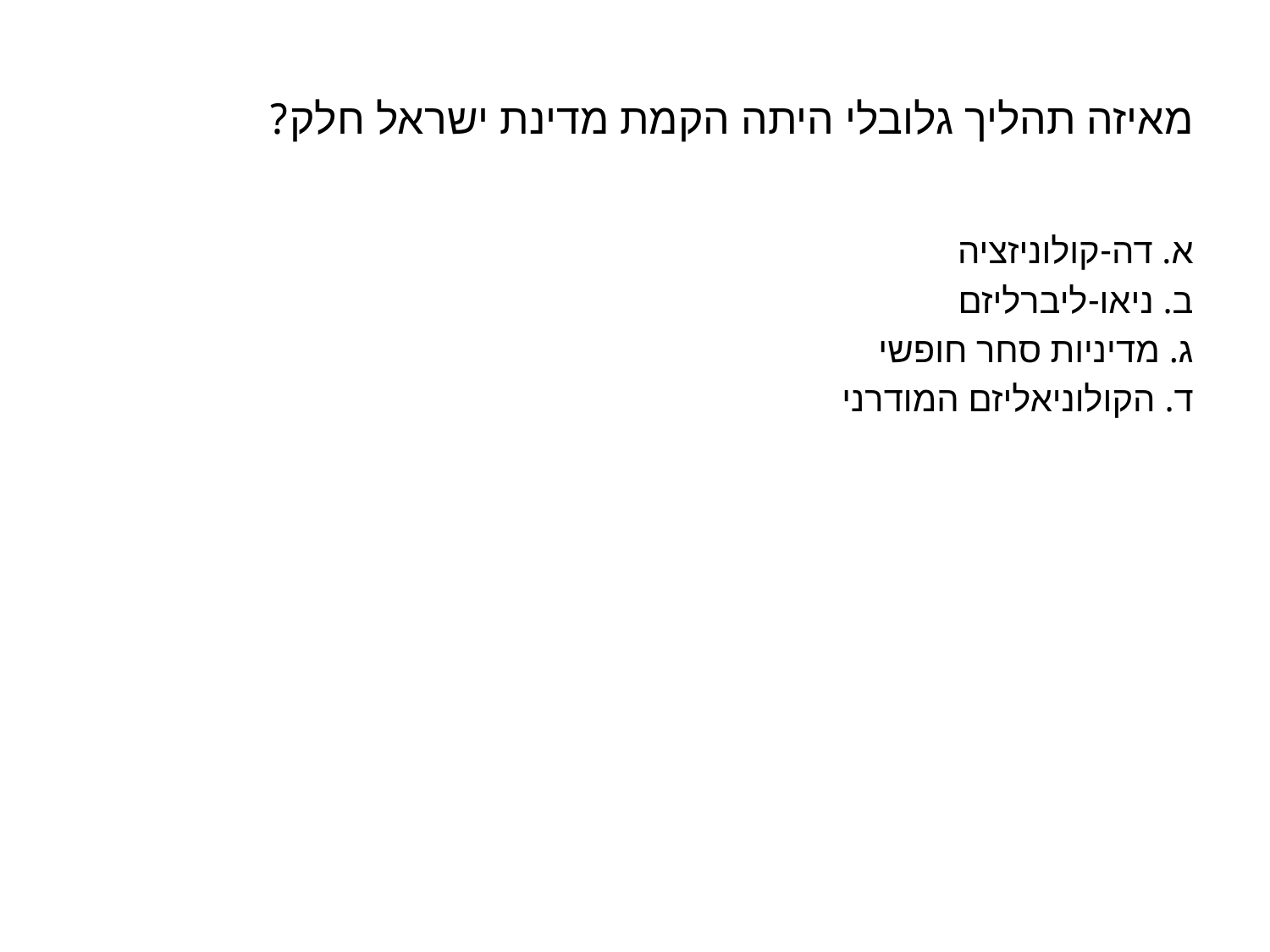

# מאיזה תהליך גלובלי היתה הקמת מדינת ישראל חלק?
א. דה-קולוניזציה
ב. ניאו-ליברליזם
ג. מדיניות סחר חופשי
ד. הקולוניאליזם המודרני